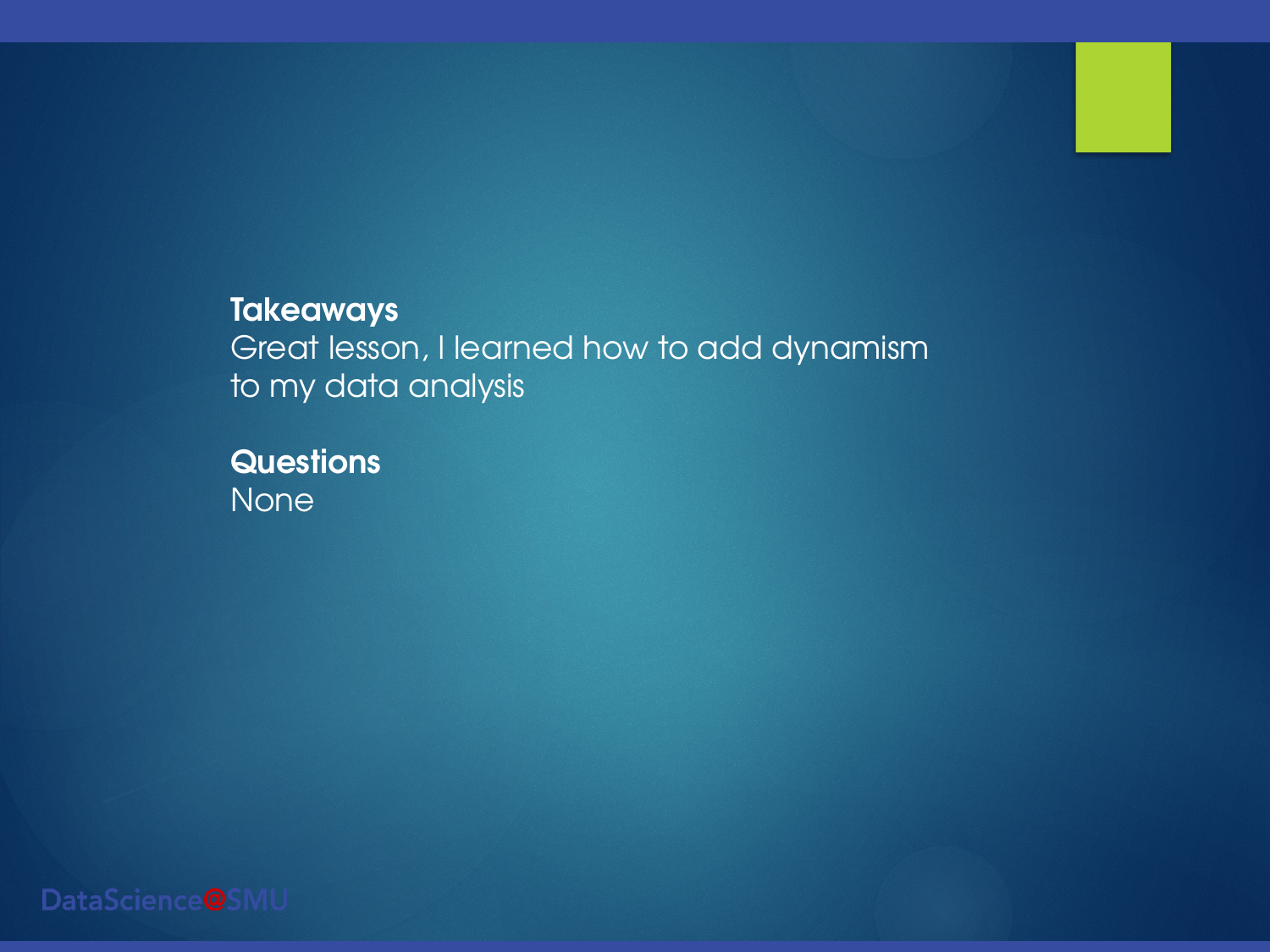

Takeaways
Great lesson, I learned how to add dynamism to my data analysis

Questions
None